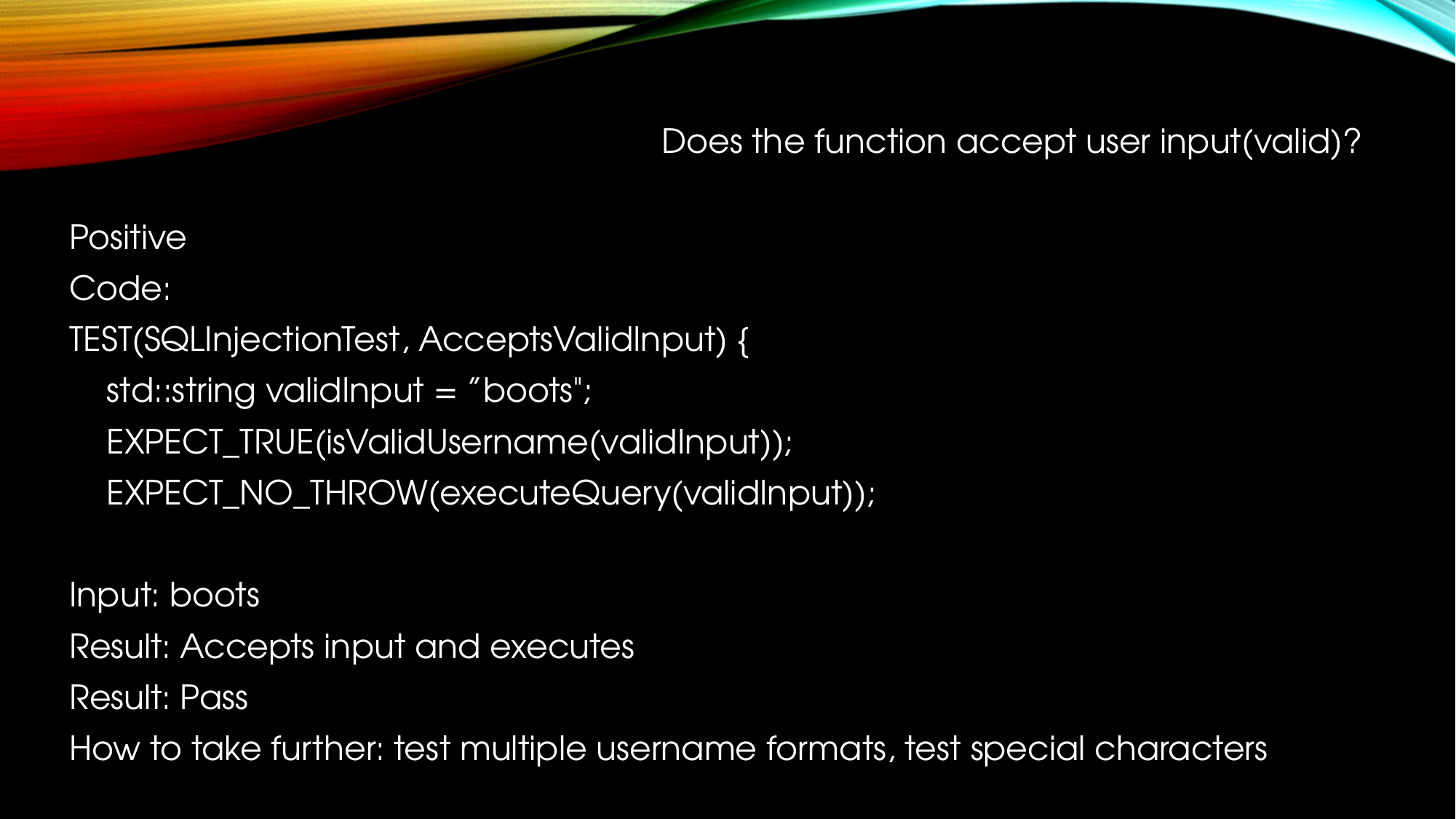

# Does the function accept user input(valid)?
Positive
Code:
TEST(SQLInjectionTest, AcceptsValidInput) {
    std::string validInput = ”boots";
    EXPECT_TRUE(isValidUsername(validInput));
    EXPECT_NO_THROW(executeQuery(validInput));

Input: boots
Result: Accepts input and executes
Result: Pass
How to take further: test multiple username formats, test special characters